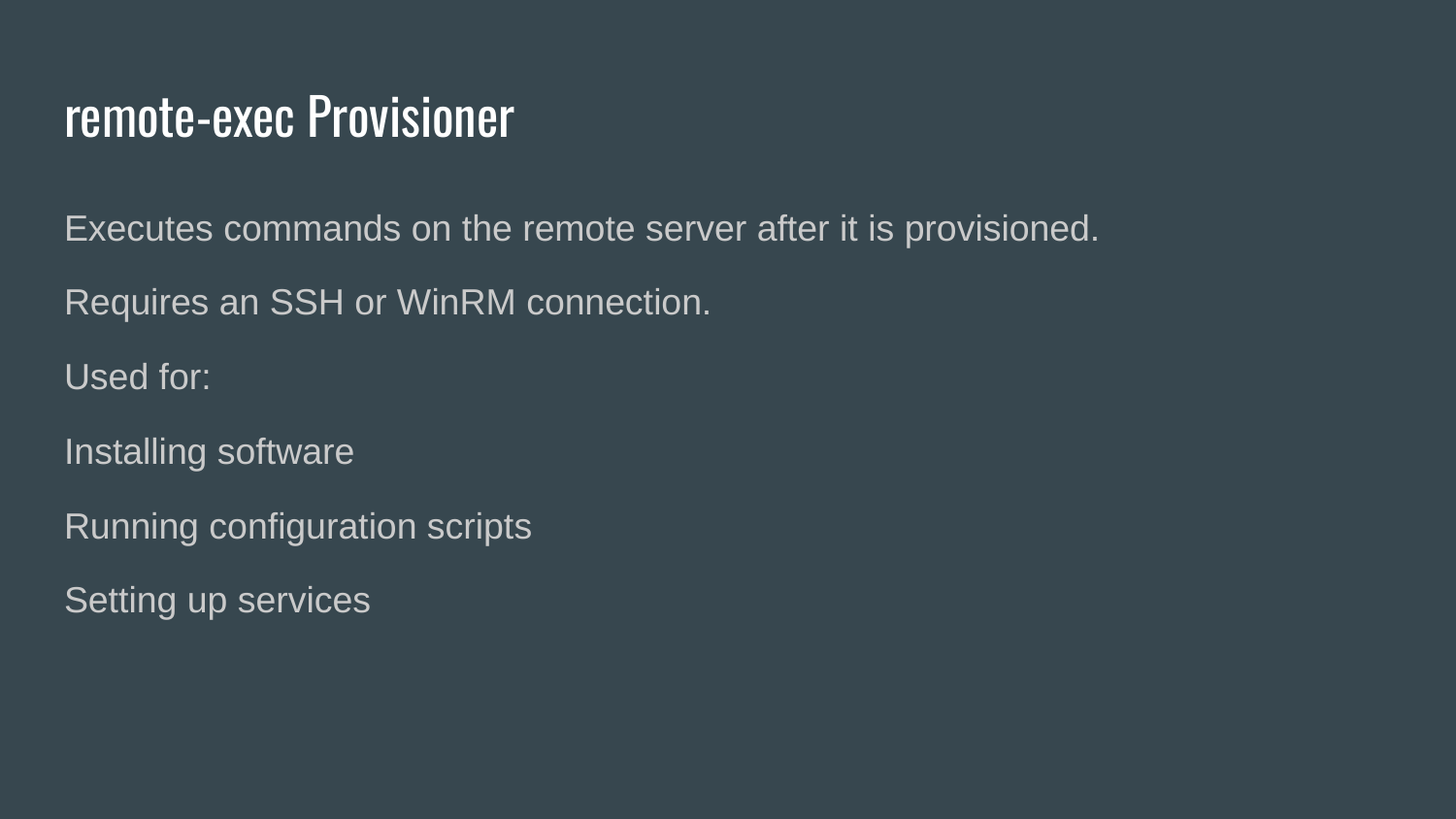

# remote-exec Provisioner
Executes commands on the remote server after it is provisioned.
Requires an SSH or WinRM connection.
Used for:
Installing software
Running configuration scripts
Setting up services